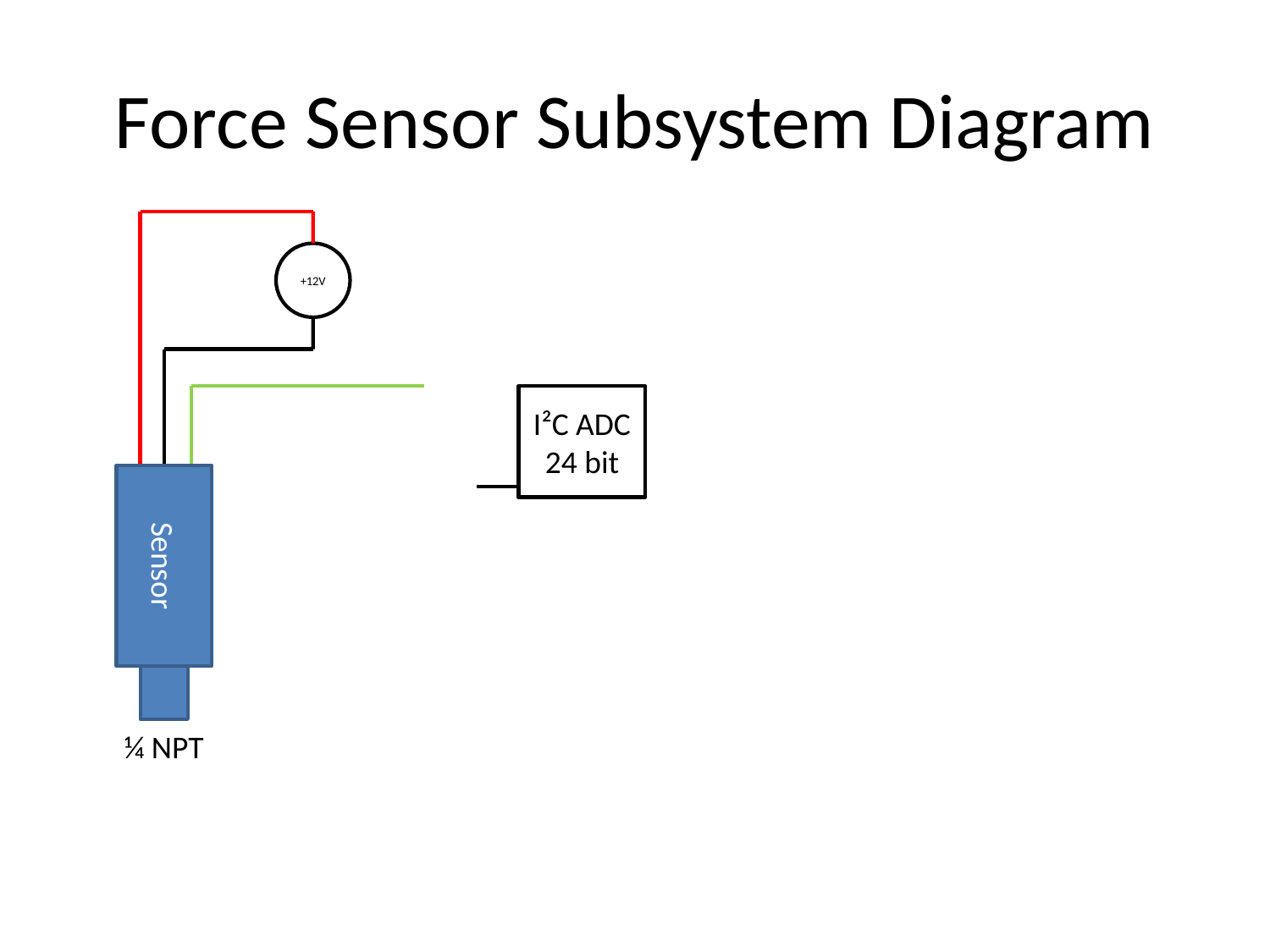

# Force Sensor Subsystem Diagram
+12V
I²C ADC
24 bit
Sensor

¼ NPT